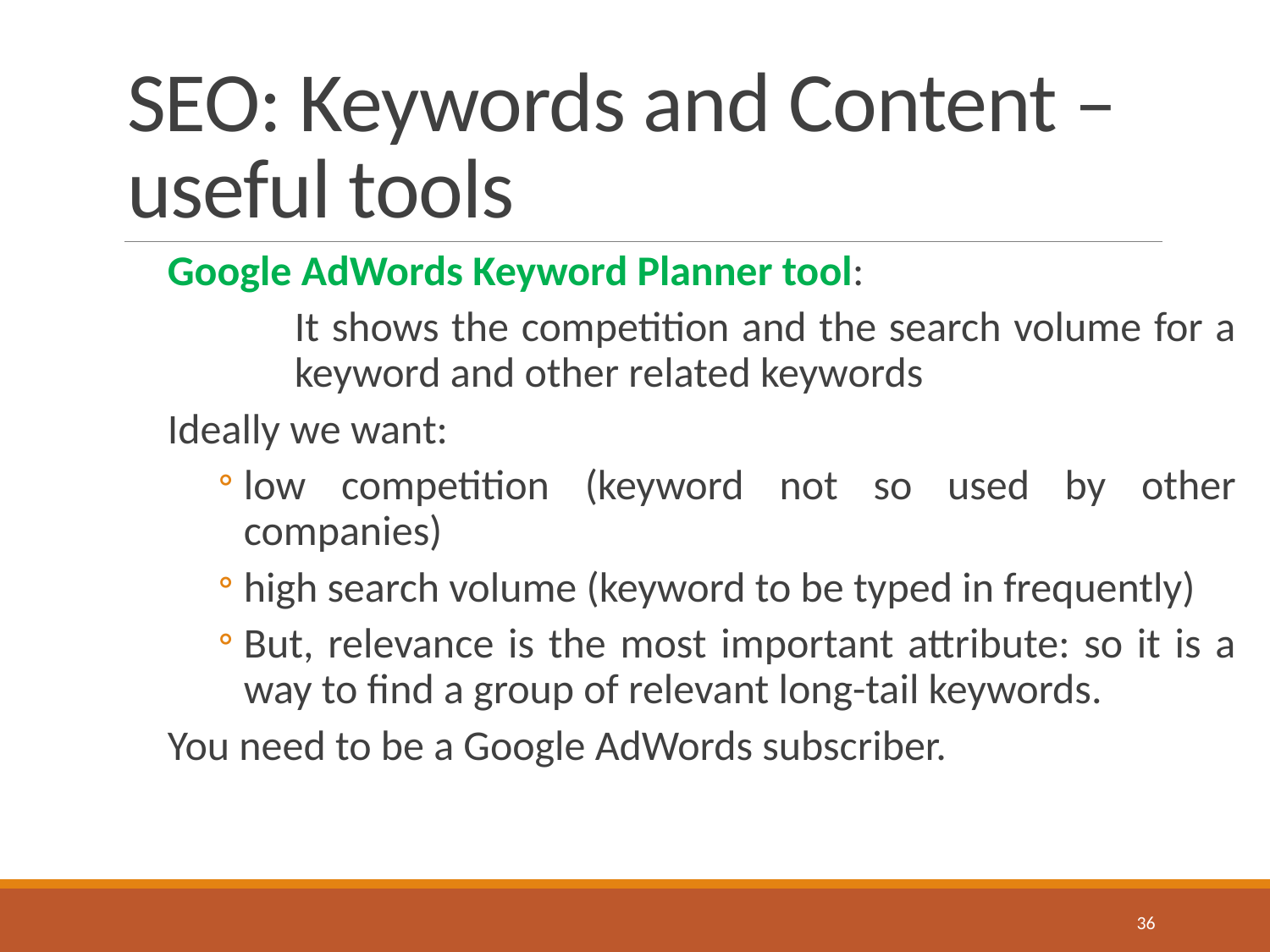

# SEO: Keywords and Content – useful tools
Google AdWords Keyword Planner tool:
	It shows the competition and the search volume for a 	keyword and other related keywords
Ideally we want:
low competition (keyword not so used by other companies)
high search volume (keyword to be typed in frequently)
But, relevance is the most important attribute: so it is a way to find a group of relevant long-tail keywords.
You need to be a Google AdWords subscriber.

36